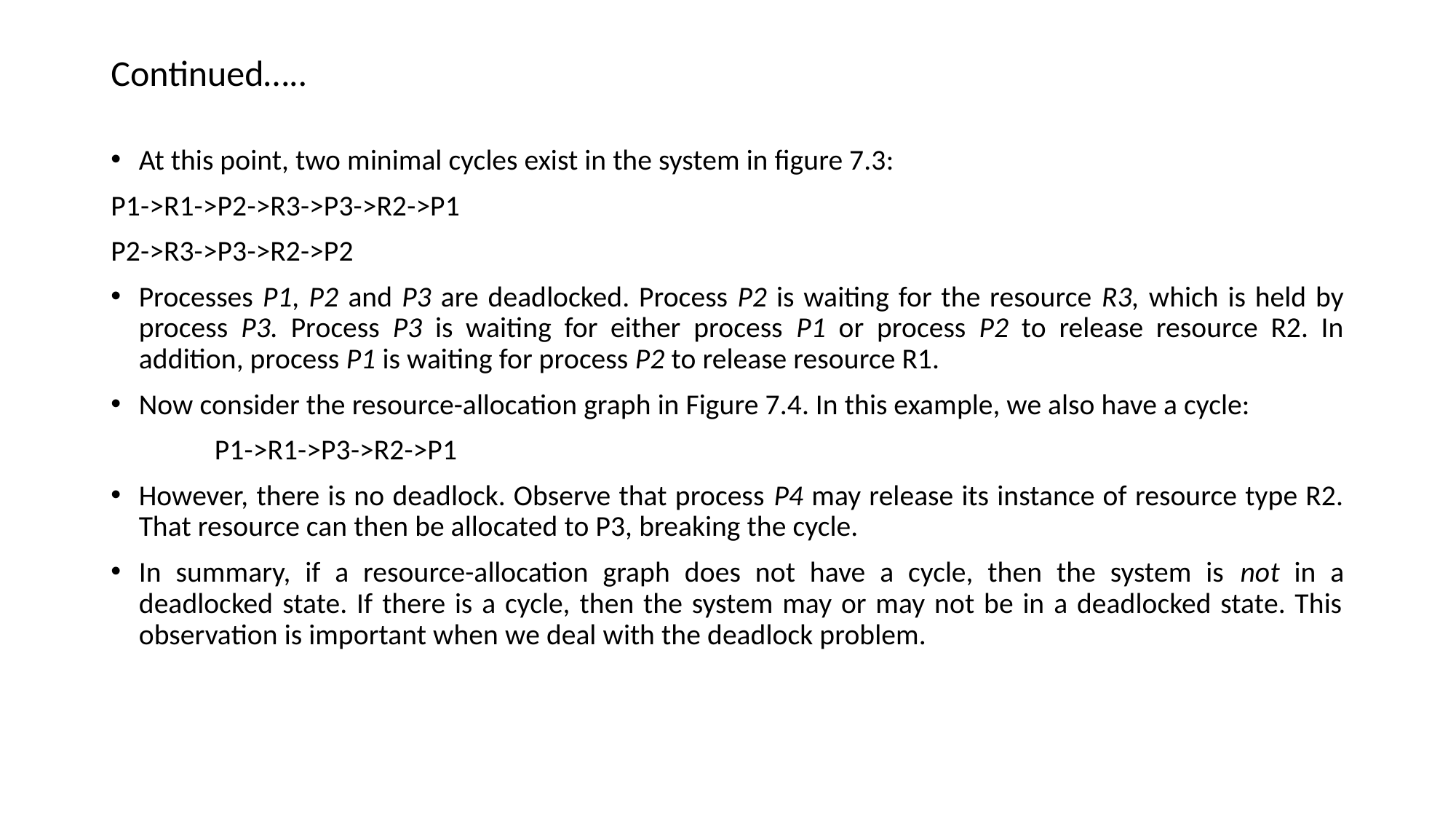

# Continued…..
At this point, two minimal cycles exist in the system in figure 7.3:
P1->R1->P2->R3->P3->R2->P1
P2->R3->P3->R2->P2
Processes P1, P2 and P3 are deadlocked. Process P2 is waiting for the resource R3, which is held by process P3. Process P3 is waiting for either process P1 or process P2 to release resource R2. In addition, process P1 is waiting for process P2 to release resource R1.
Now consider the resource-allocation graph in Figure 7.4. In this example, we also have a cycle:
	P1->R1->P3->R2->P1
However, there is no deadlock. Observe that process P4 may release its instance of resource type R2. That resource can then be allocated to P3, breaking the cycle.
In summary, if a resource-allocation graph does not have a cycle, then the system is not in a deadlocked state. If there is a cycle, then the system may or may not be in a deadlocked state. This observation is important when we deal with the deadlock problem.